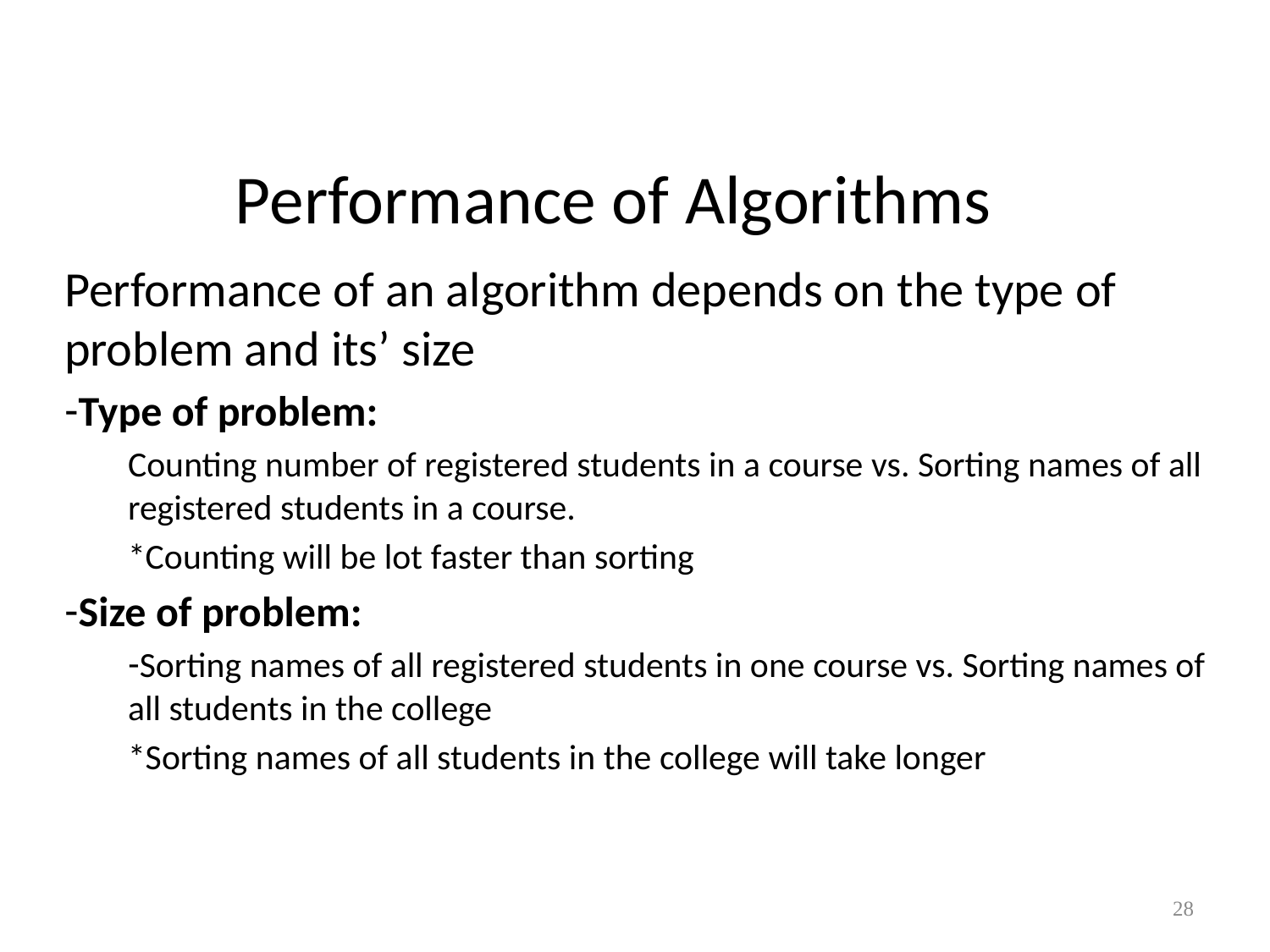

# Performance of Algorithms

Performance of an algorithm depends on the type of problem and its’ size
Type of problem:
Counting number of registered students in a course vs. Sorting names of all registered students in a course.
*Counting will be lot faster than sorting
Size of problem:
Sorting names of all registered students in one course vs. Sorting names of all students in the college
*Sorting names of all students in the college will take longer

28